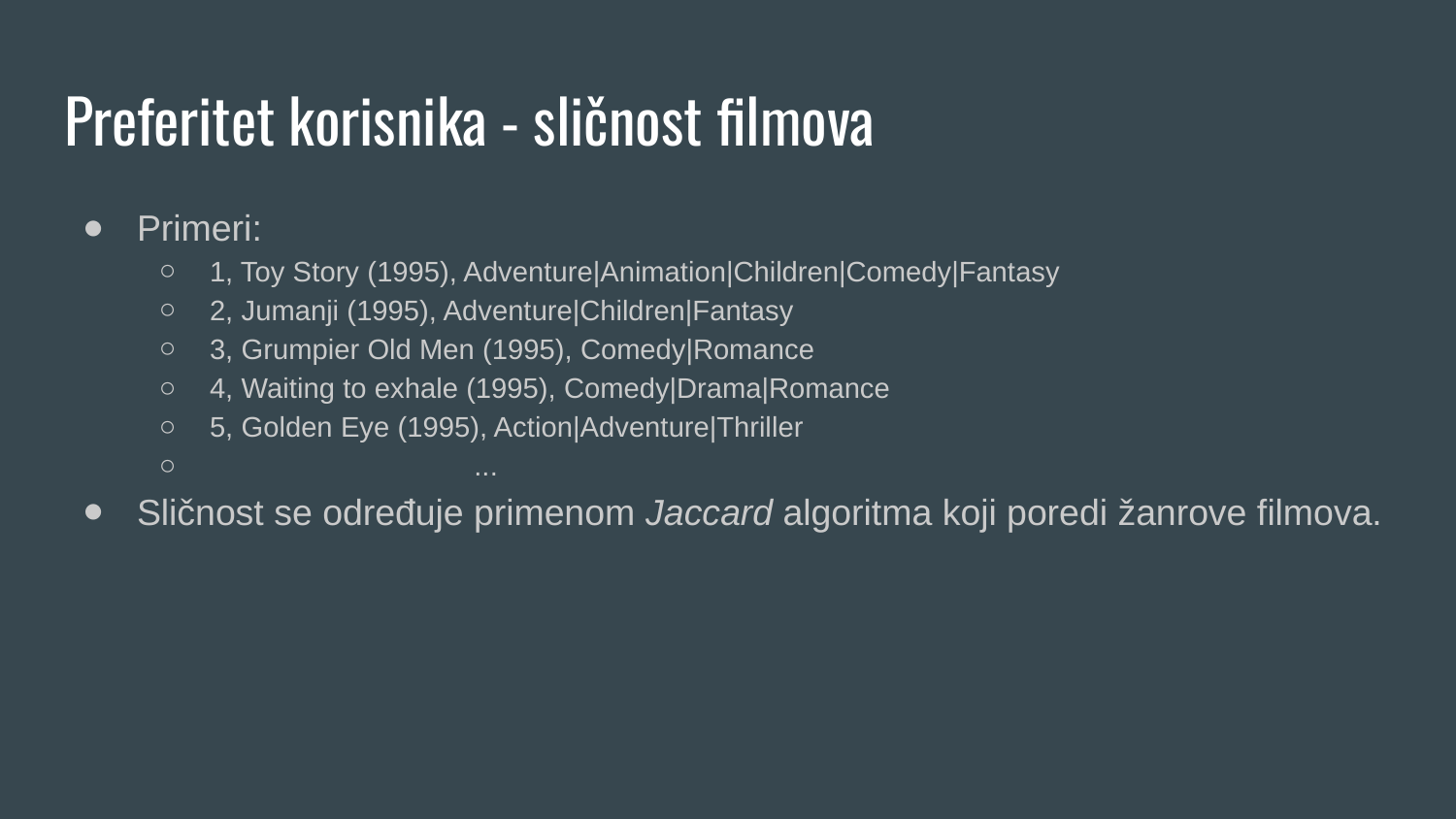

# Preferitet korisnika - sličnost filmova
Primeri:
1, Toy Story (1995), Adventure|Animation|Children|Comedy|Fantasy
2, Jumanji (1995), Adventure|Children|Fantasy
3, Grumpier Old Men (1995), Comedy|Romance
4, Waiting to exhale (1995), Comedy|Drama|Romance
5, Golden Eye (1995), Action|Adventure|Thriller
                                 ...
Sličnost se određuje primenom Jaccard algoritma koji poredi žanrove filmova.